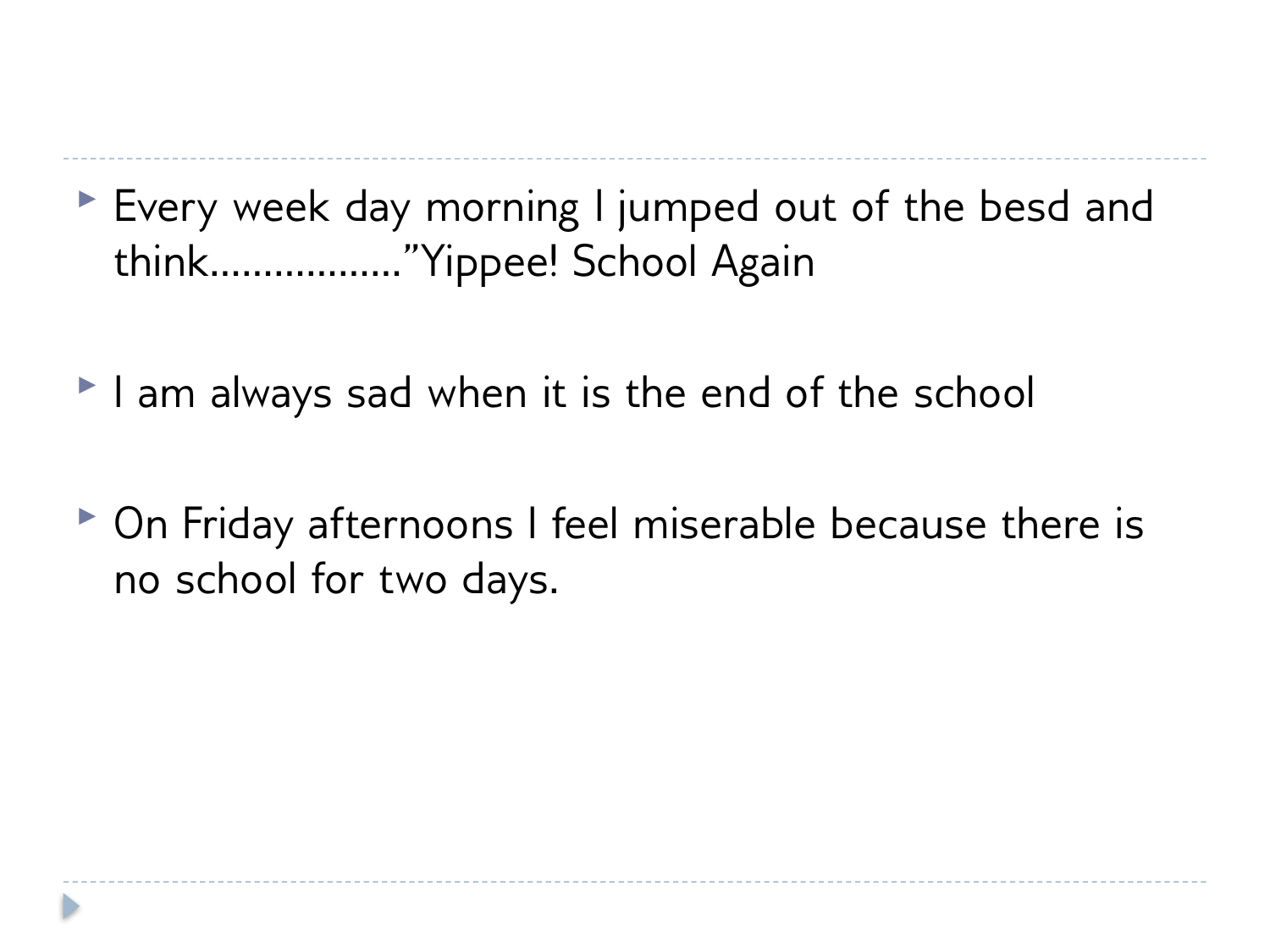

#
Every week day morning I jumped out of the besd and think………………”Yippee! School Again

I am always sad when it is the end of the school

On Friday afternoons I feel miserable because there is no school for two days.